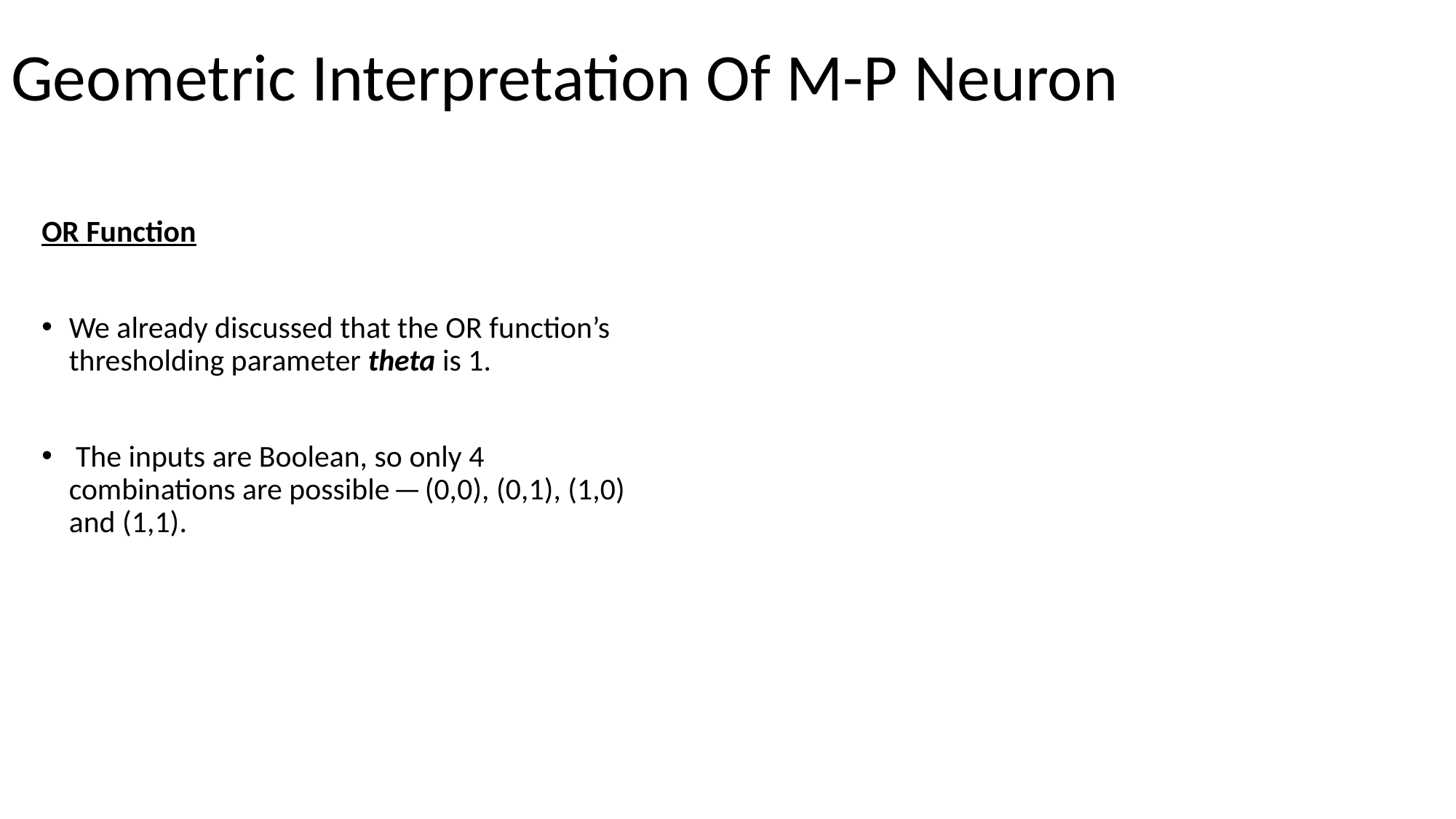

# Geometric Interpretation Of M-P Neuron
OR Function

We already discussed that the OR function’s thresholding parameter theta is 1.

 The inputs are Boolean, so only 4 combinations are possible — (0,0), (0,1), (1,0) and (1,1).